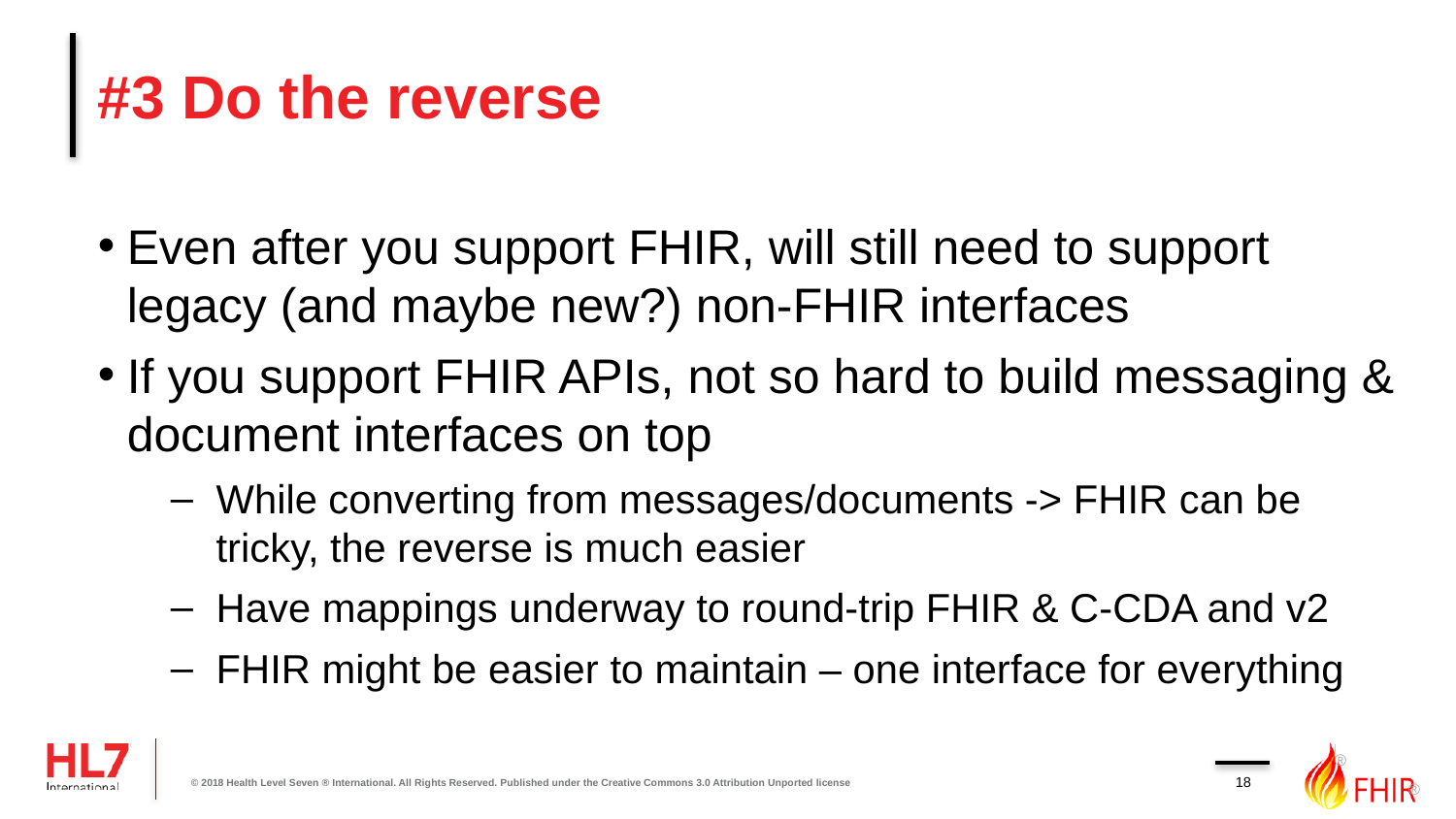

# #3 Do the reverse
Even after you support FHIR, will still need to support legacy (and maybe new?) non-FHIR interfaces
If you support FHIR APIs, not so hard to build messaging & document interfaces on top
While converting from messages/documents -> FHIR can be tricky, the reverse is much easier
Have mappings underway to round-trip FHIR & C-CDA and v2
FHIR might be easier to maintain – one interface for everything
18
© 2018 Health Level Seven ® International. All Rights Reserved. Published under the Creative Commons 3.0 Attribution Unported license